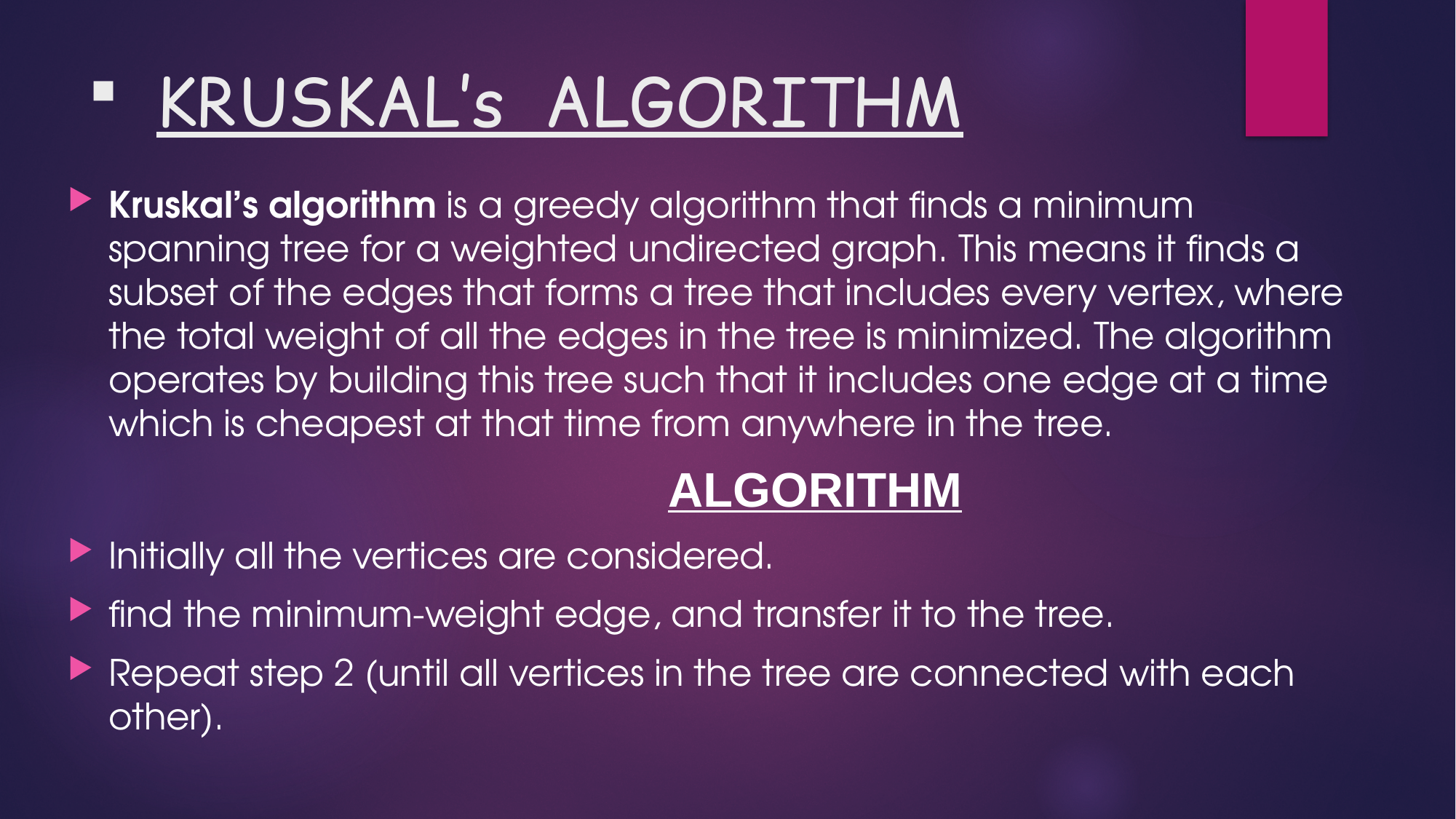

# KRUSKAL’s  ALGORITHM
Kruskal’s algorithm is a greedy algorithm that finds a minimum spanning tree for a weighted undirected graph. This means it finds a subset of the edges that forms a tree that includes every vertex, where the total weight of all the edges in the tree is minimized. The algorithm operates by building this tree such that it includes one edge at a time which is cheapest at that time from anywhere in the tree.
					ALGORITHM
Initially all the vertices are considered.
find the minimum-weight edge, and transfer it to the tree.
Repeat step 2 (until all vertices in the tree are connected with each other).